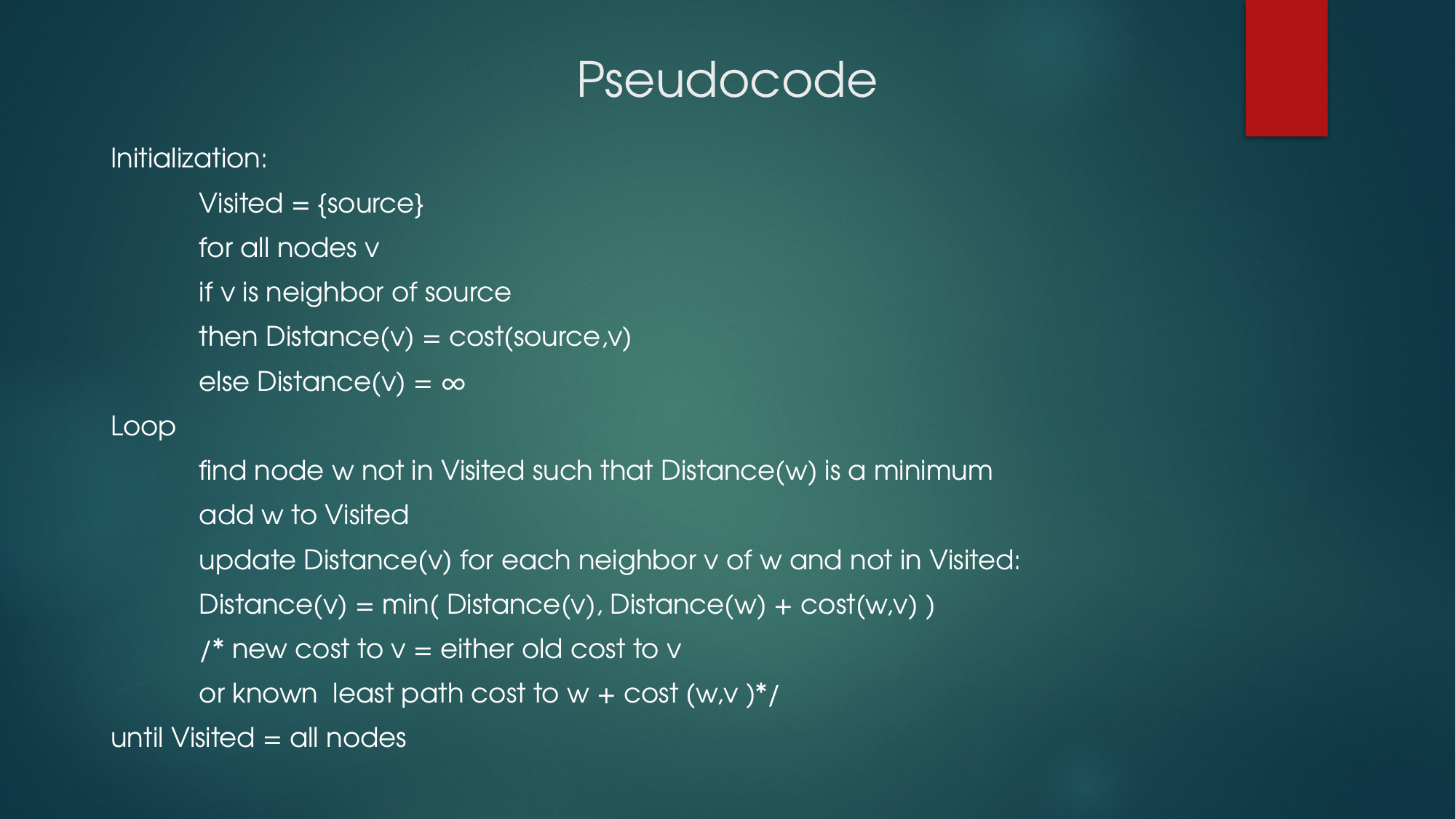

# Pseudocode
Initialization:
	Visited = {source}
	for all nodes v
		if v is neighbor of source
			then Distance(v) = cost(source,v)
		else Distance(v) = ∞
Loop
	find node w not in Visited such that Distance(w) is a minimum
	add w to Visited
	update Distance(v) for each neighbor v of w and not in Visited:
		Distance(v) = min( Distance(v), Distance(w) + cost(w,v) )
	/* new cost to v = either old cost to v
 	or known  least path cost to w + cost (w,v )*/
until Visited = all nodes